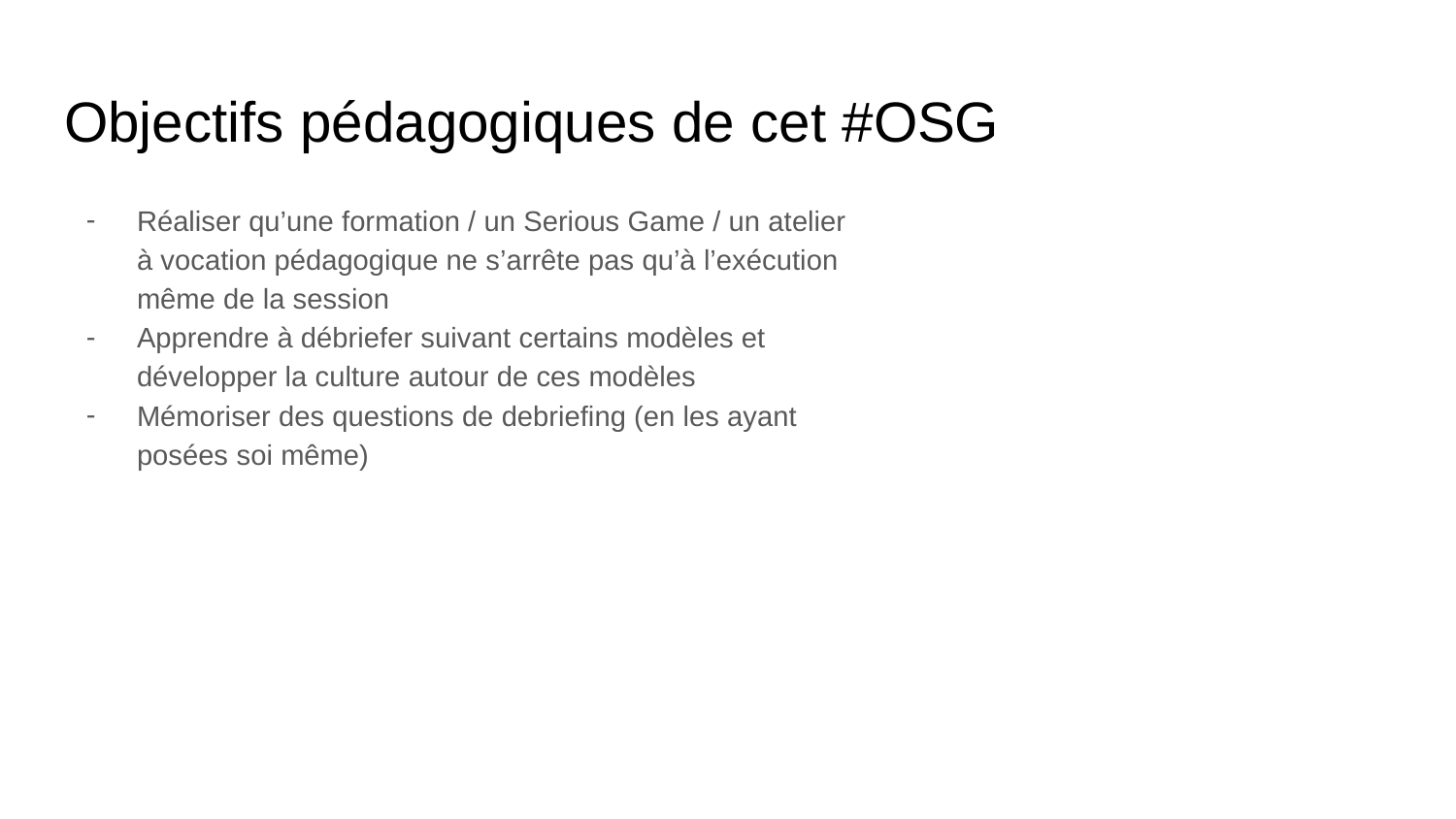

# Objectifs pédagogiques de cet #OSG
Réaliser qu’une formation / un Serious Game / un atelier à vocation pédagogique ne s’arrête pas qu’à l’exécution même de la session
Apprendre à débriefer suivant certains modèles et développer la culture autour de ces modèles
Mémoriser des questions de debriefing (en les ayant posées soi même)